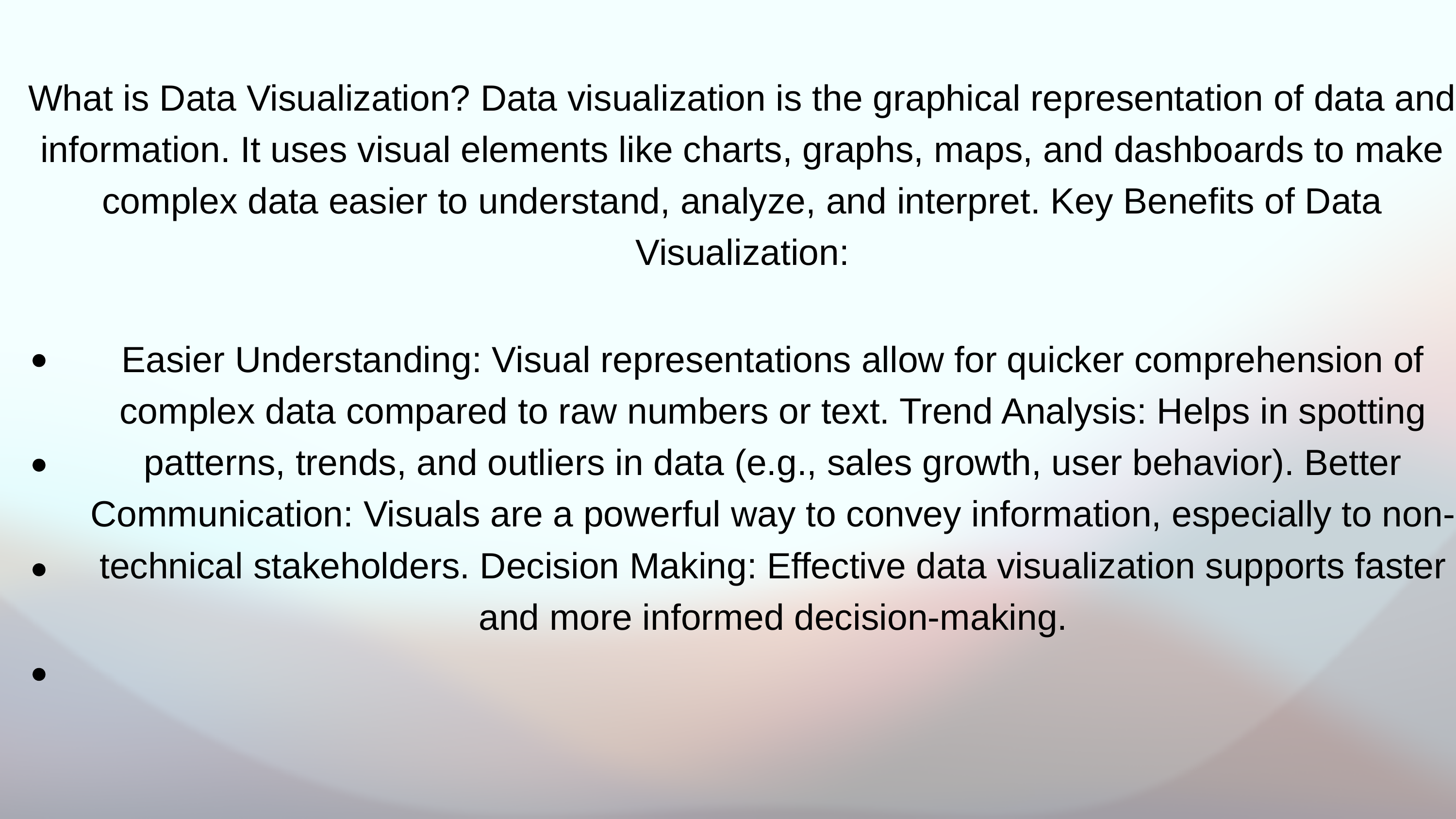

What is Data Visualization? Data visualization is the graphical representation of data and information. It uses visual elements like charts, graphs, maps, and dashboards to make complex data easier to understand, analyze, and interpret. Key Benefits of Data Visualization:
Easier Understanding: Visual representations allow for quicker comprehension of complex data compared to raw numbers or text. Trend Analysis: Helps in spotting patterns, trends, and outliers in data (e.g., sales growth, user behavior). Better Communication: Visuals are a powerful way to convey information, especially to non-technical stakeholders. Decision Making: Effective data visualization supports faster and more informed decision-making.